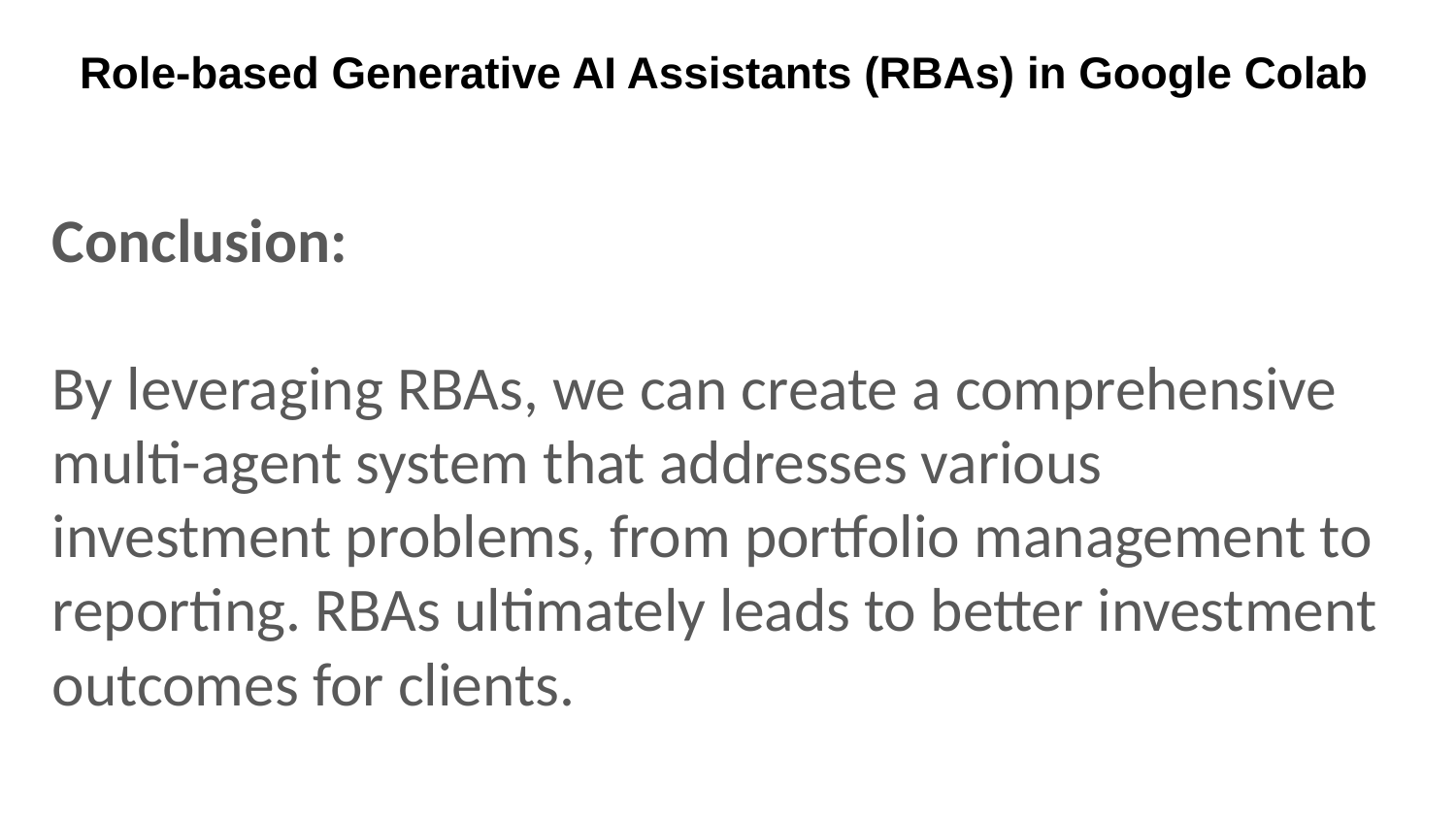

# Role-based Generative AI Assistants (RBAs) in Google Colab

Conclusion:

By leveraging RBAs, we can create a comprehensive multi-agent system that addresses various investment problems, from portfolio management to reporting. RBAs ultimately leads to better investment outcomes for clients.